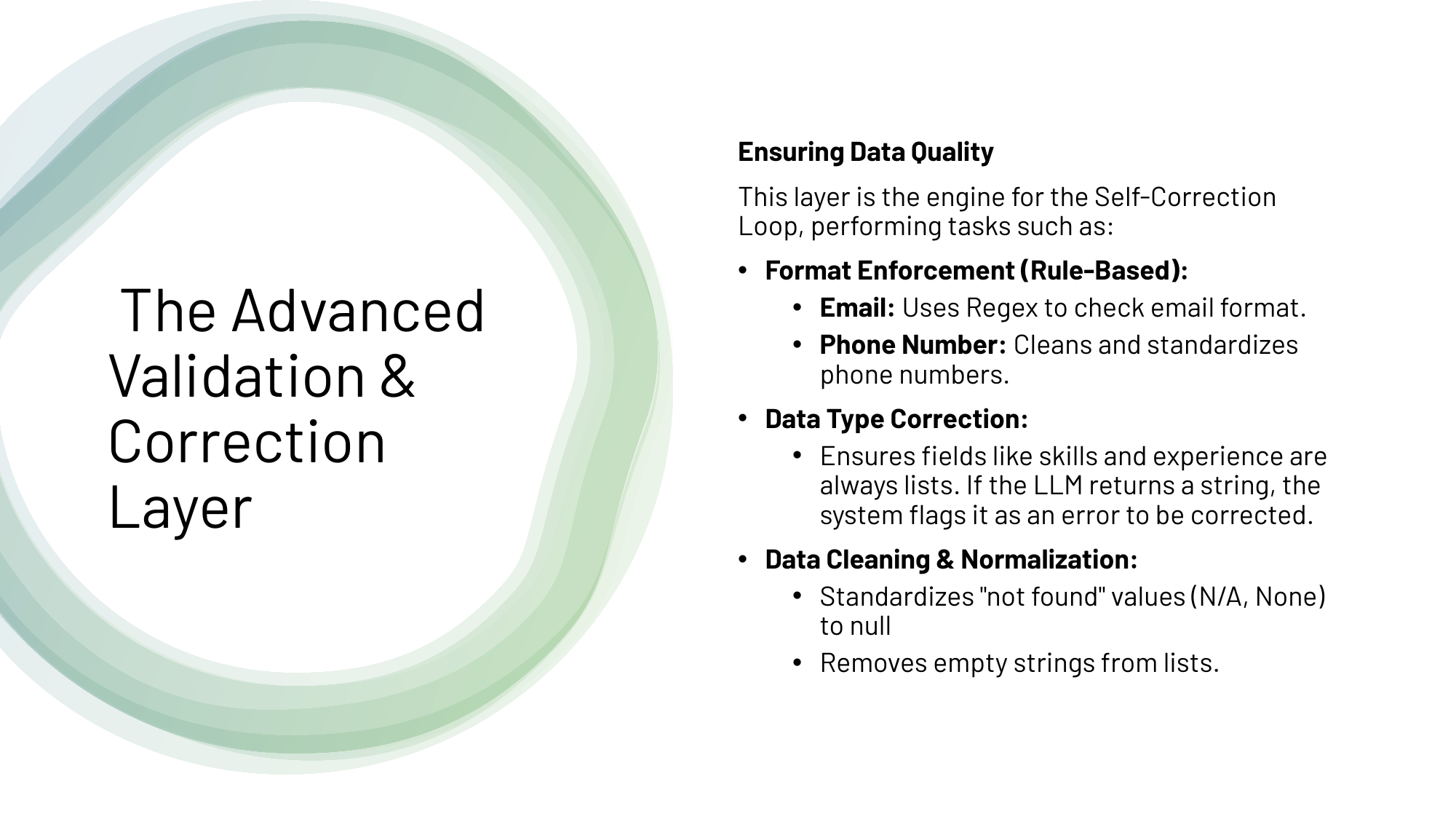

Ensuring Data Quality
This layer is the engine for the Self-Correction Loop, performing tasks such as:
Format Enforcement (Rule-Based):
Email: Uses Regex to check email format.
Phone Number: Cleans and standardizes phone numbers.
Data Type Correction:
Ensures fields like skills and experience are always lists. If the LLM returns a string, the system flags it as an error to be corrected.
Data Cleaning & Normalization:
Standardizes "not found" values (N/A, None) to null
Removes empty strings from lists.
# The Advanced Validation & Correction Layer